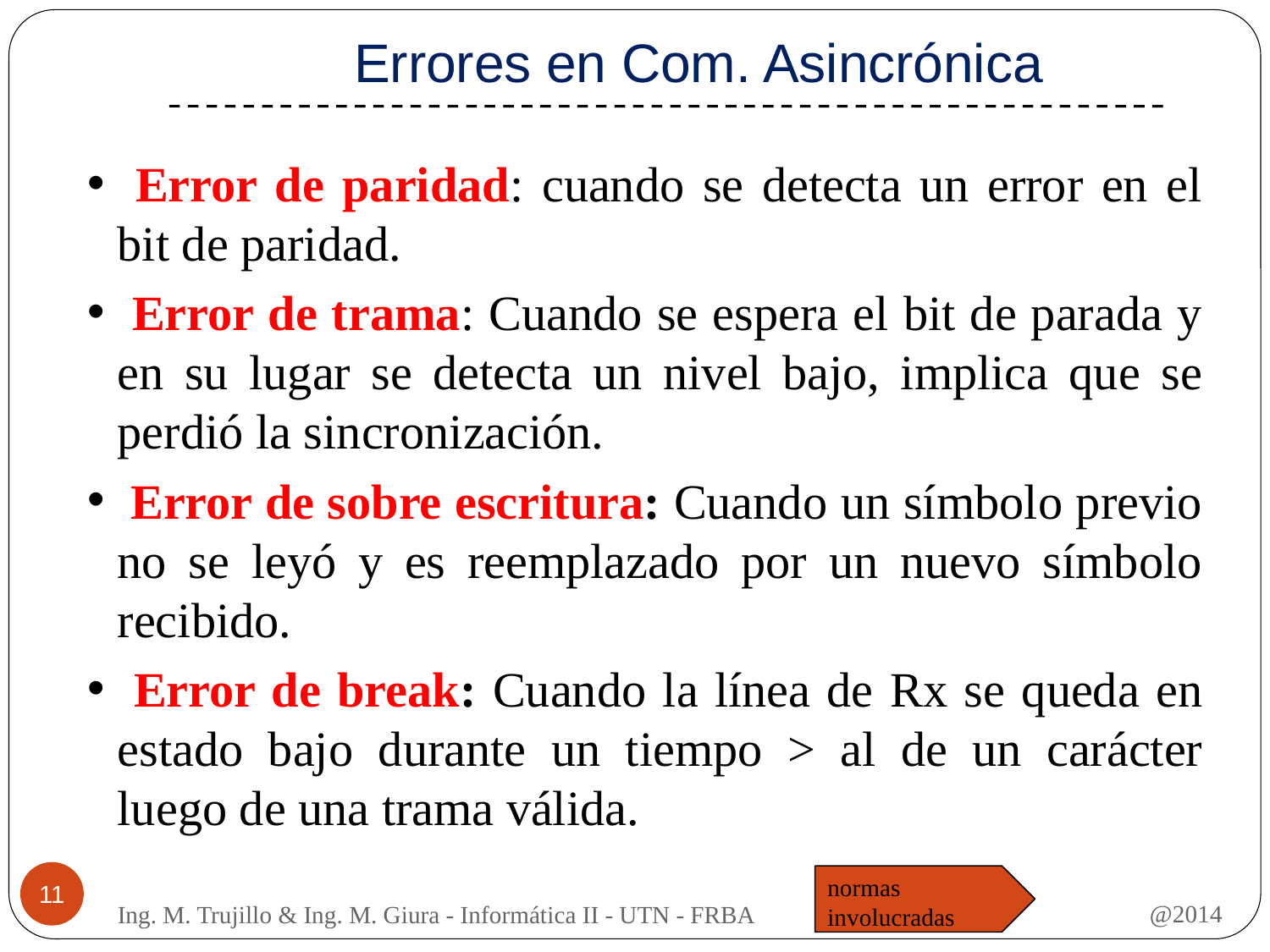

# Errores en Com. Asincrónica

 Error de paridad: cuando se detecta un error en el bit de paridad.
 Error de trama: Cuando se espera el bit de parada y en su lugar se detecta un nivel bajo, implica que se perdió la sincronización.
 Error de sobre escritura: Cuando un símbolo previo no se leyó y es reemplazado por un nuevo símbolo recibido.
 Error de break: Cuando la línea de Rx se queda en estado bajo durante un tiempo > al de un carácter luego de una trama válida.
11
normas
involucradas
@2014
Ing. M. Trujillo & Ing. M. Giura - Informática II - UTN - FRBA